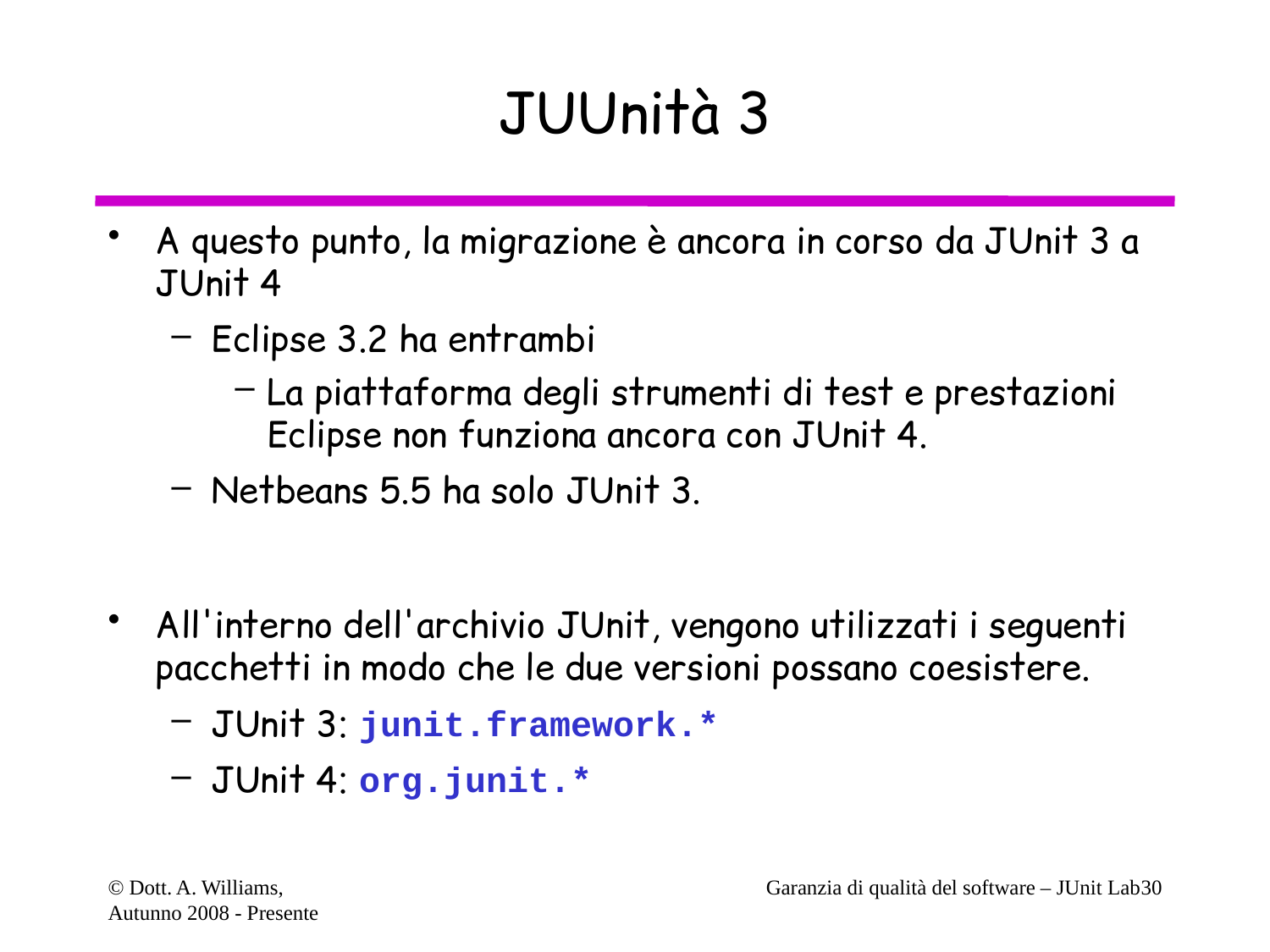

# JUUnità 3
A questo punto, la migrazione è ancora in corso da JUnit 3 a JUnit 4
Eclipse 3.2 ha entrambi
La piattaforma degli strumenti di test e prestazioni Eclipse non funziona ancora con JUnit 4.
Netbeans 5.5 ha solo JUnit 3.

All'interno dell'archivio JUnit, vengono utilizzati i seguenti pacchetti in modo che le due versioni possano coesistere.
JUnit 3: junit.framework.*
JUnit 4: org.junit.*
© Dott. A. Williams,
Autunno 2008 - Presente

Garanzia di qualità del software – JUnit Lab30